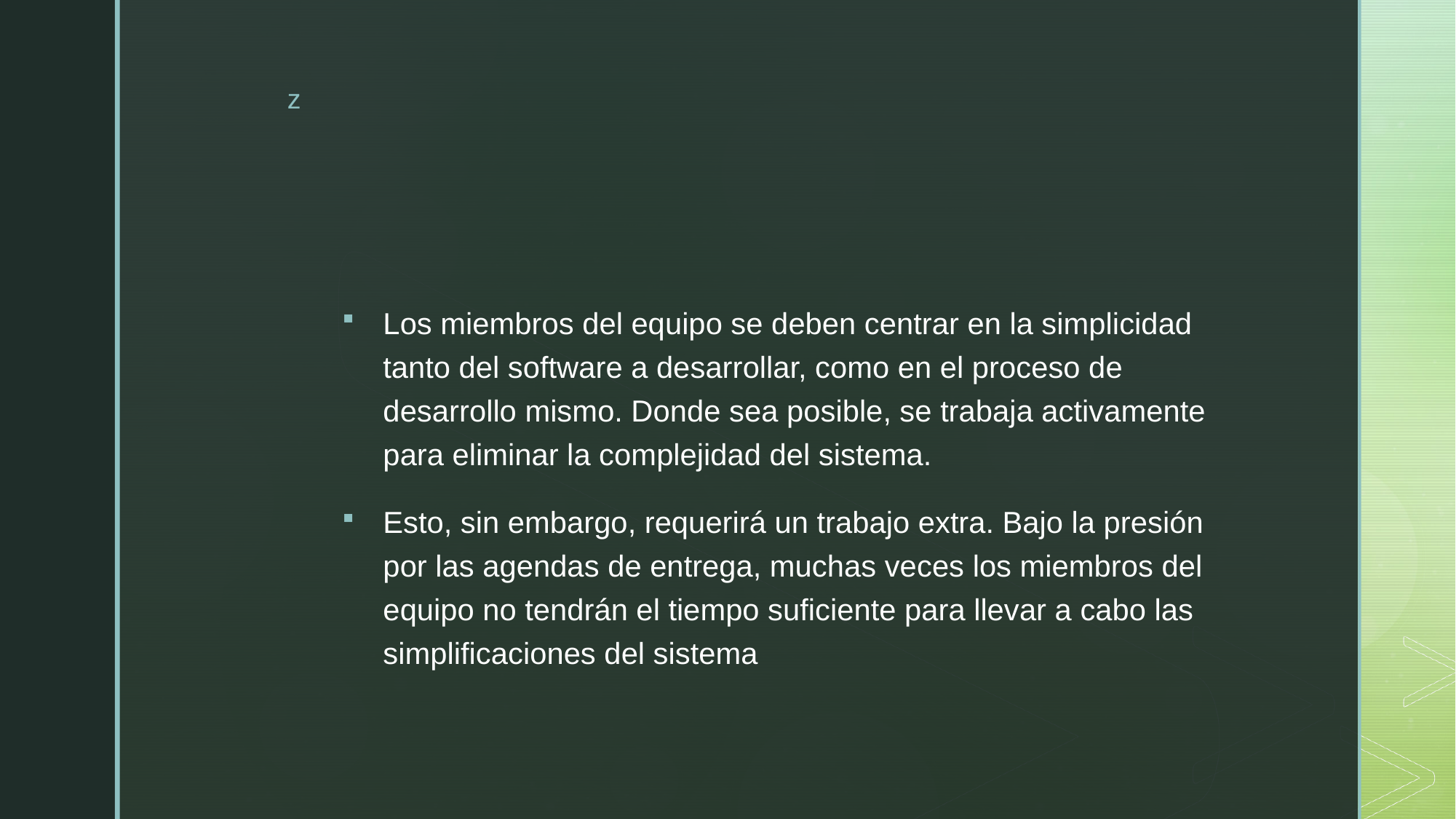

#
Los miembros del equipo se deben centrar en la simplicidad tanto del software a desarrollar, como en el proceso de desarrollo mismo. Donde sea posible, se trabaja activamente para eliminar la complejidad del sistema.
Esto, sin embargo, requerirá un trabajo extra. Bajo la presión por las agendas de entrega, muchas veces los miembros del equipo no tendrán el tiempo suficiente para llevar a cabo las simplificaciones del sistema